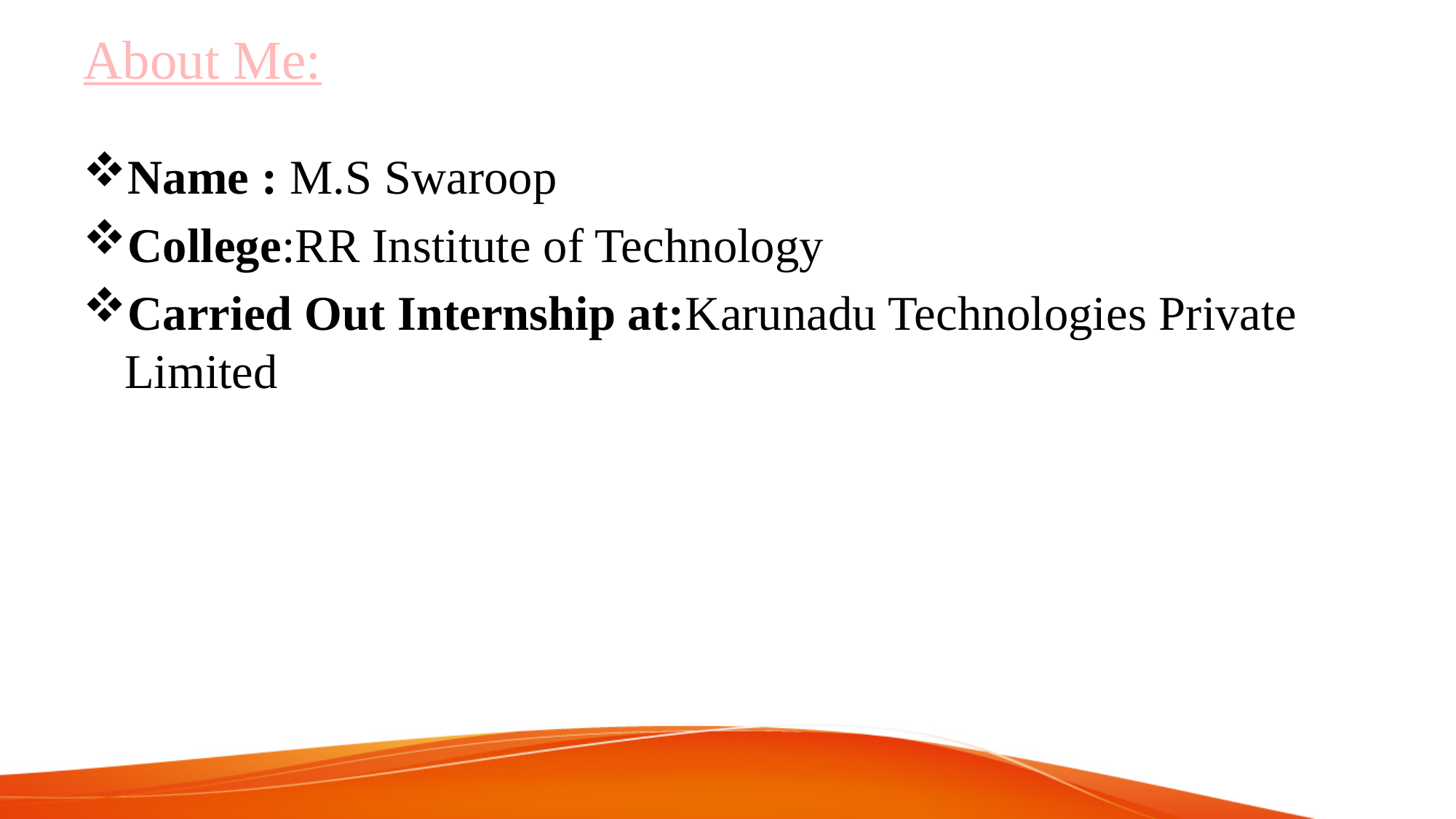

# About Me:
Name : M.S Swaroop
College:RR Institute of Technology
Carried Out Internship at:Karunadu Technologies Private Limited